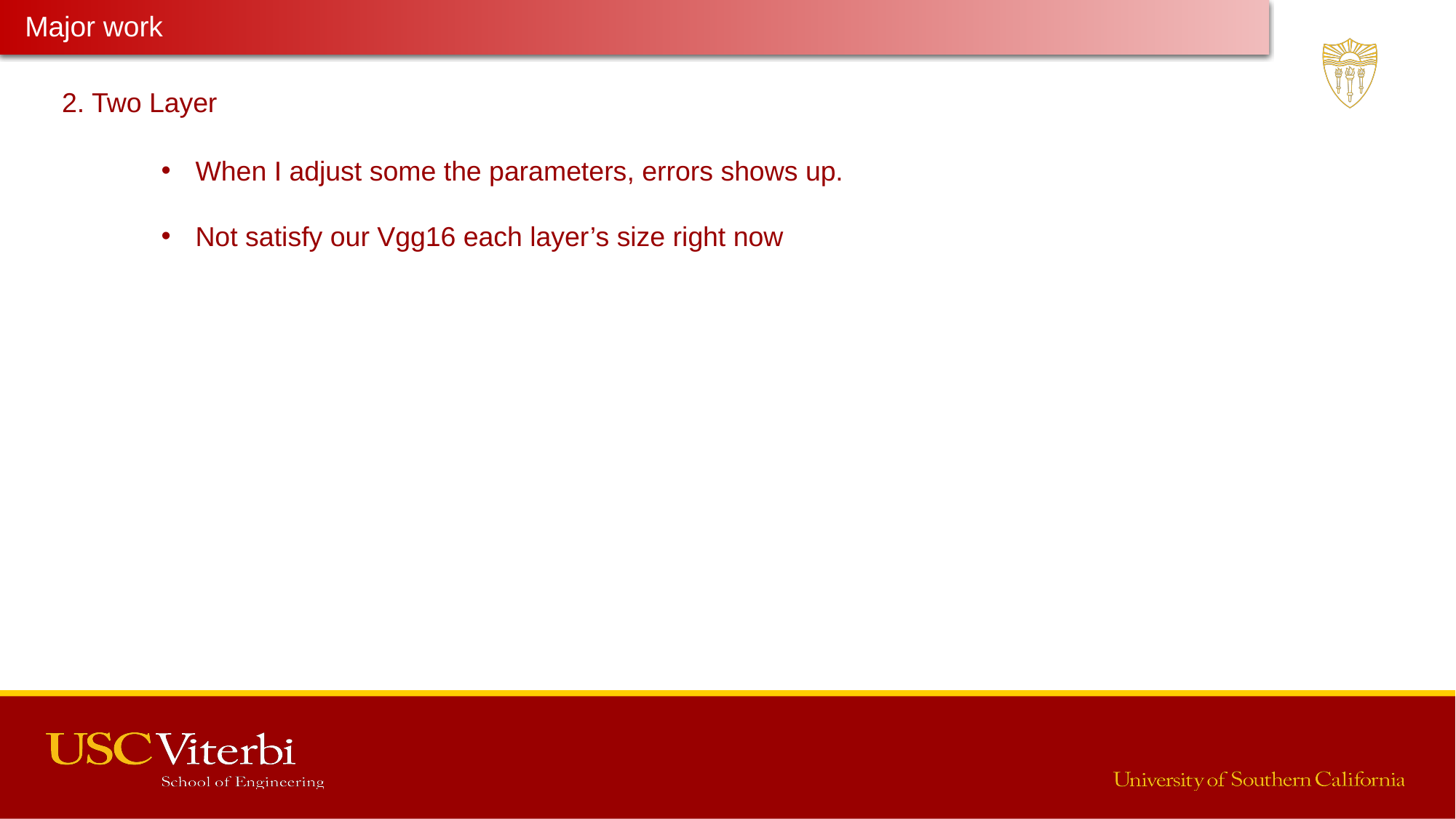

Major work

Latest Progress                                                                                         link fault error in table

2. Two Layer
When I adjust some the parameters, errors shows up.

Not satisfy our Vgg16 each layer’s size right now